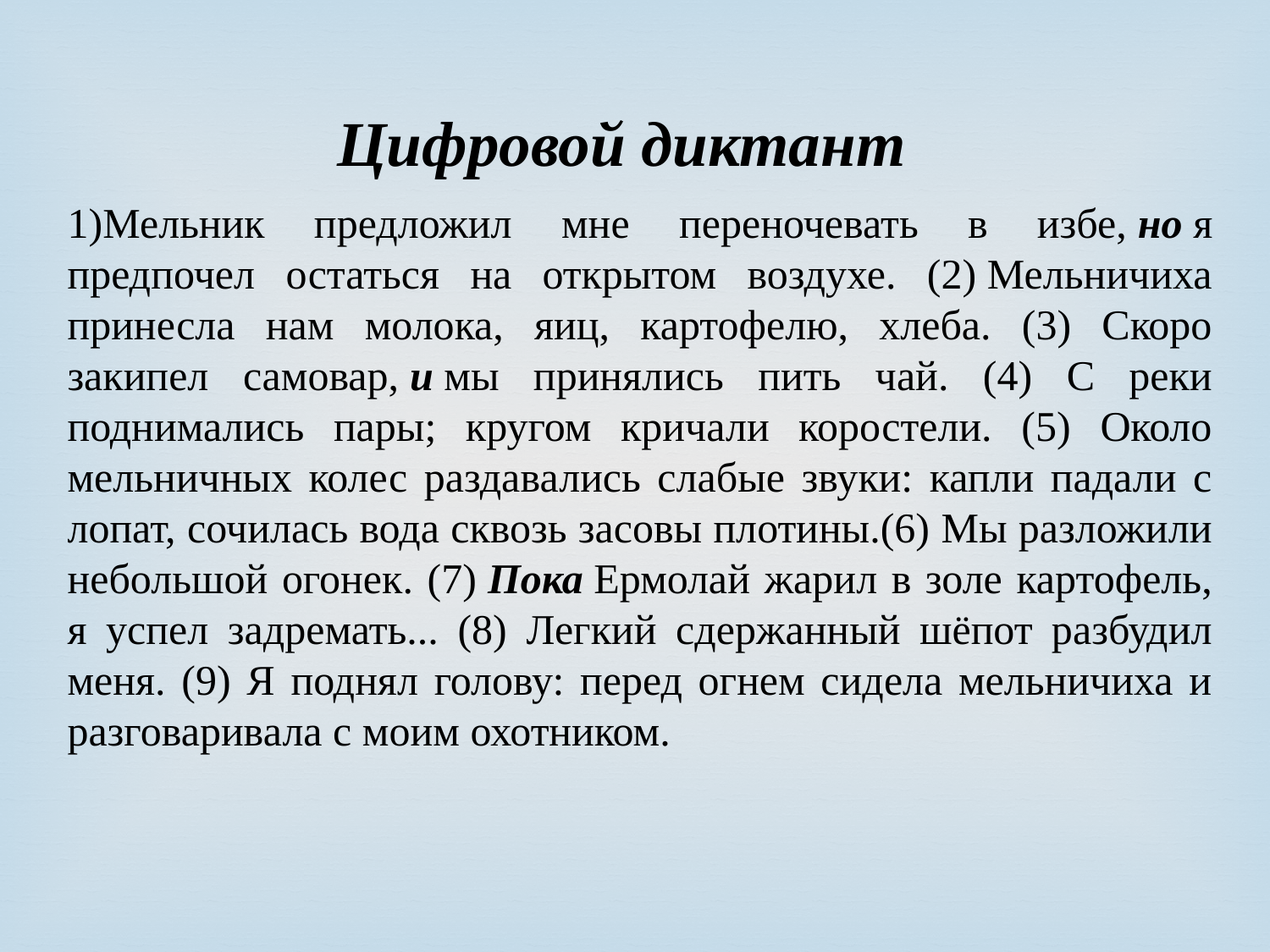

Цифровой диктант
1)Мельник предложил мне переночевать в избе, но я предпочел остаться на открытом воздухе. (2) Мельничиха принесла нам молока, яиц, картофелю, хлеба. (3) Скоро закипел самовар, и мы принялись пить чай. (4) С реки поднимались пары; кругом кричали коростели. (5) Около мельничных колес раздавались слабые звуки: капли падали с лопат, сочилась вода сквозь засовы плотины.(6) Мы разложили небольшой огонек. (7) Пока Ермолай жарил в золе картофель, я успел задремать... (8) Легкий сдержанный шёпот разбудил меня. (9) Я поднял голову: перед огнем сидела мельничиха и разговаривала с моим охотником.